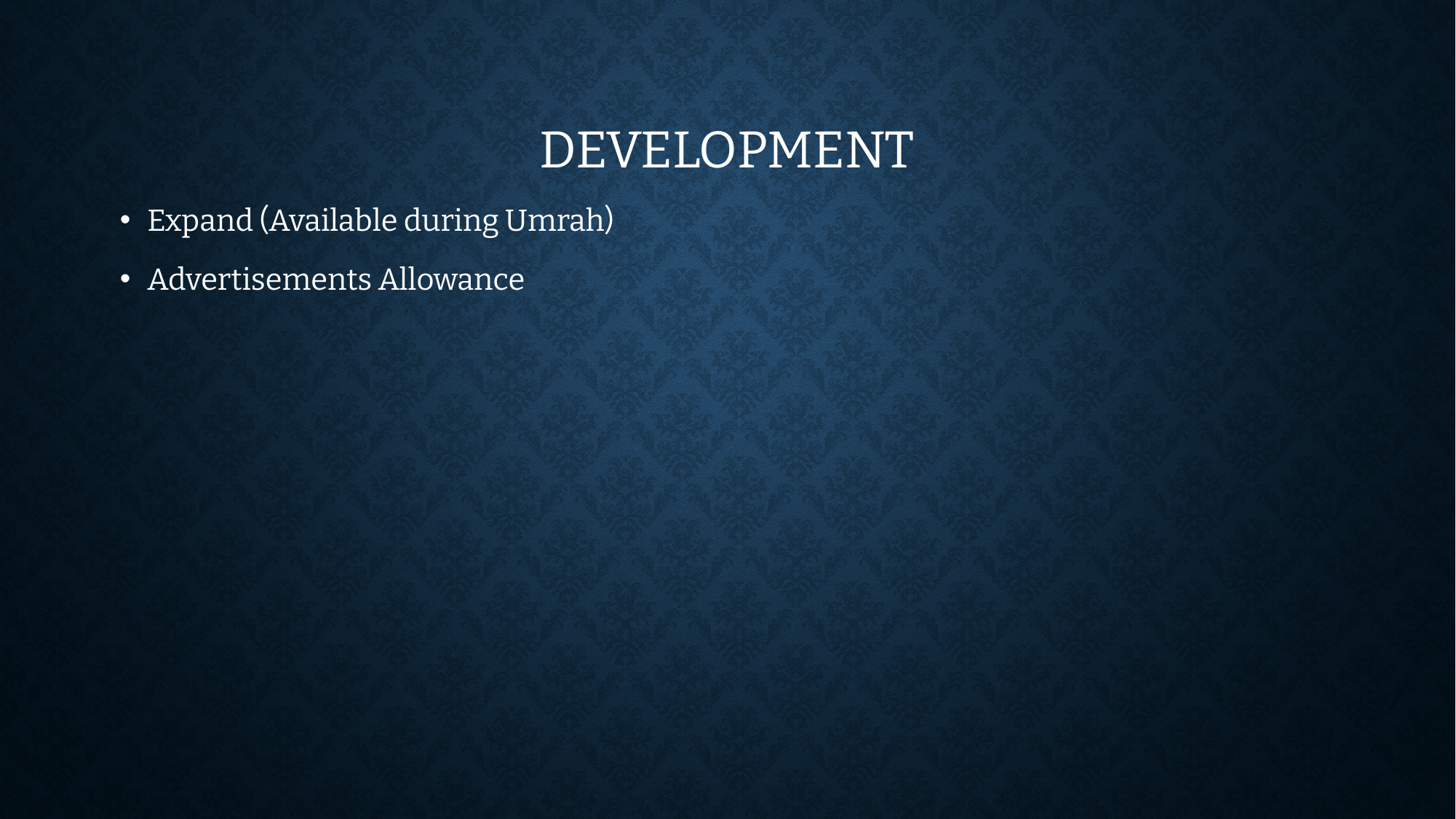

DEVELOPMENT
Expand (Available during Umrah)
Advertisements Allowance